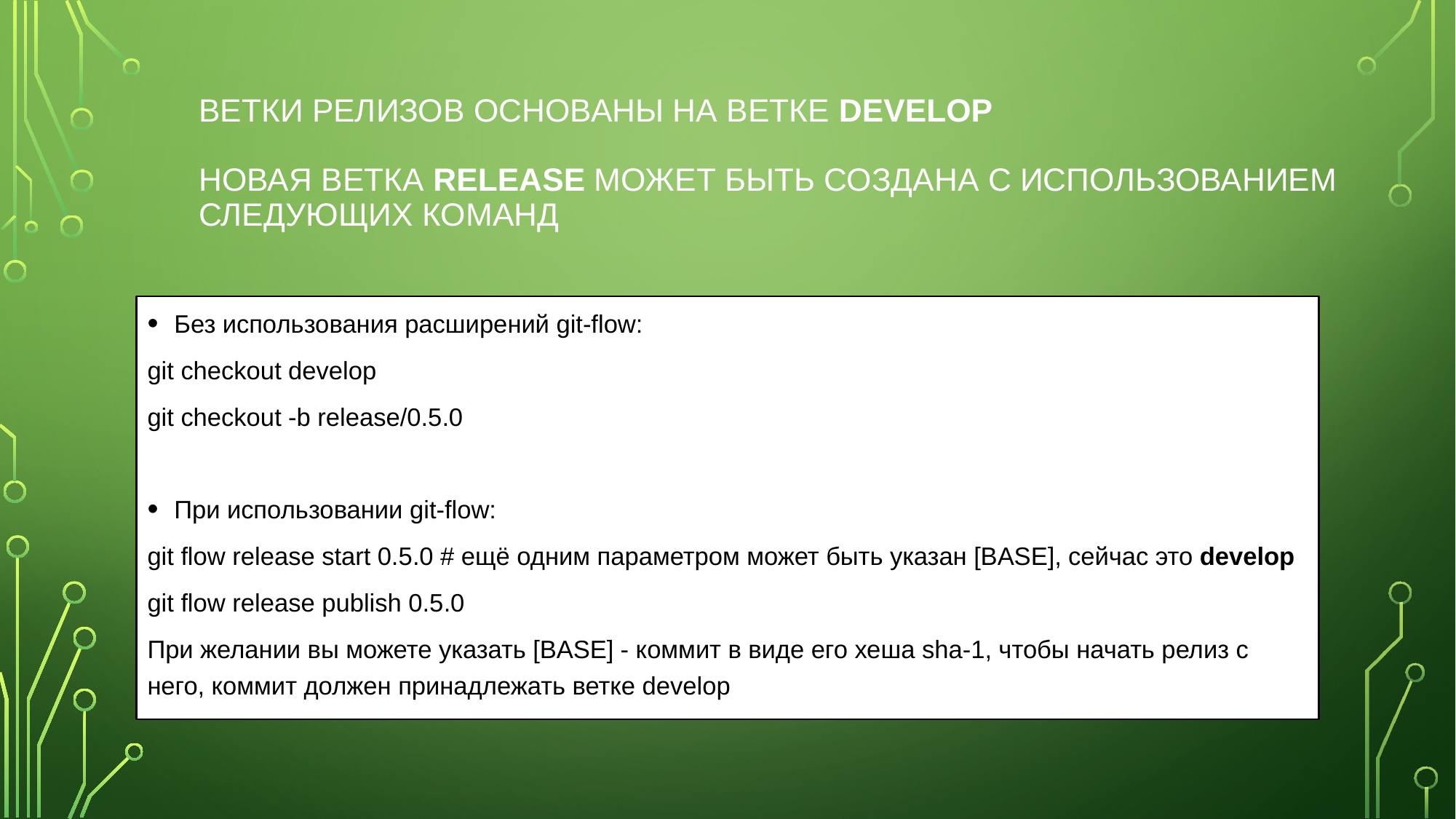

# ветки релизов основаны на ветке develop Новая ветка release может быть создана с использованием следующих команд
Без использования расширений git-flow:
git checkout develop
git checkout -b release/0.5.0

При использовании git-flow:
git flow release start 0.5.0 # ещё одним параметром может быть указан [BASE], сейчас это develop
git flow release publish 0.5.0
При желании вы можете указать [BASE] - коммит в виде его хеша sha-1, чтобы начать релиз с него, коммит должен принадлежать ветке develop